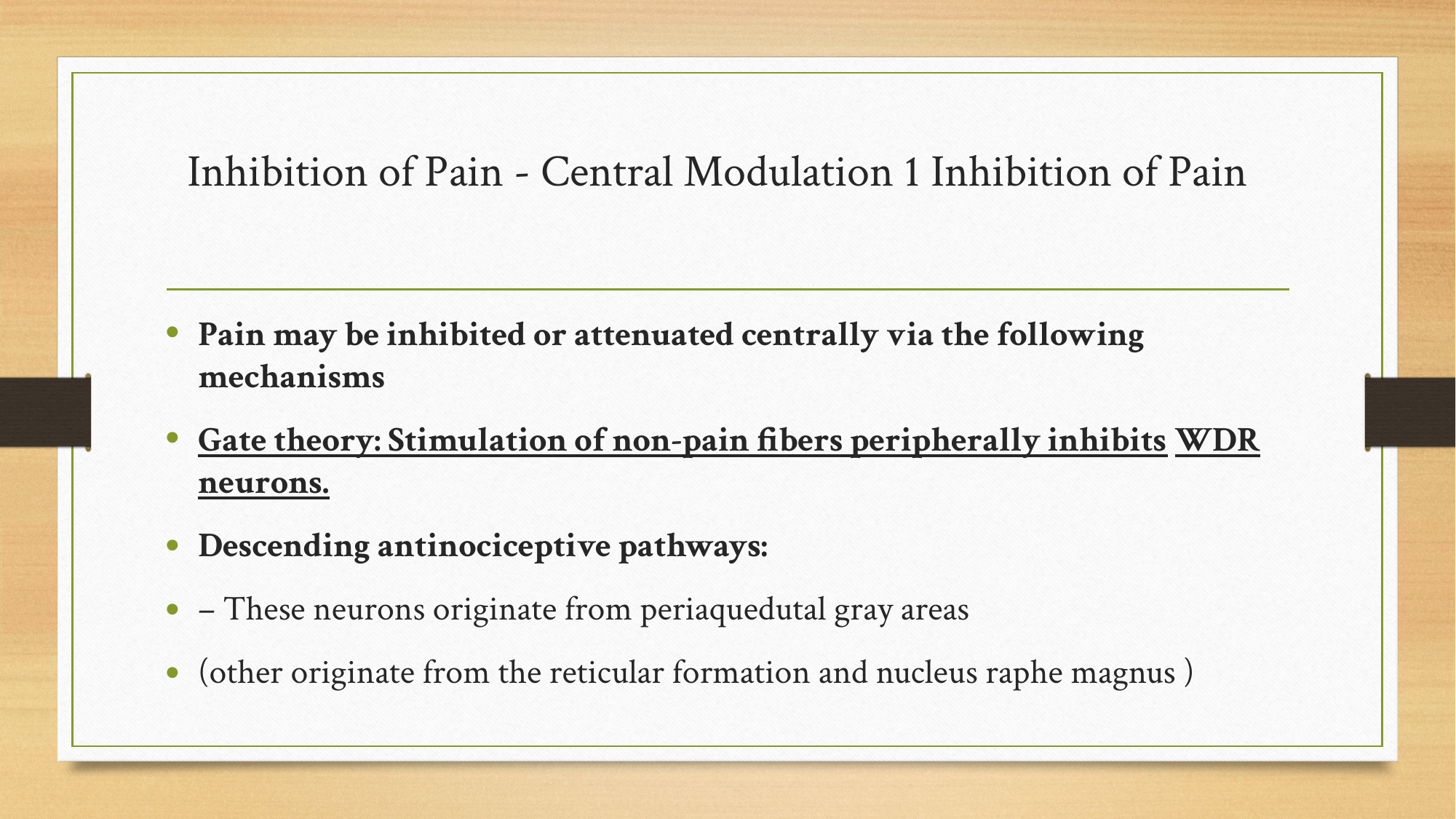

# Inhibition of Pain - Central Modulation 1 Inhibition of Pain
Pain may be inhibited or attenuated centrally via the following mechanisms
Gate theory: Stimulation of non-pain fibers peripherally inhibits WDR neurons.
Descending antinociceptive pathways:
– These neurons originate from periaquedutal gray areas
(other originate from the reticular formation and nucleus raphe magnus )